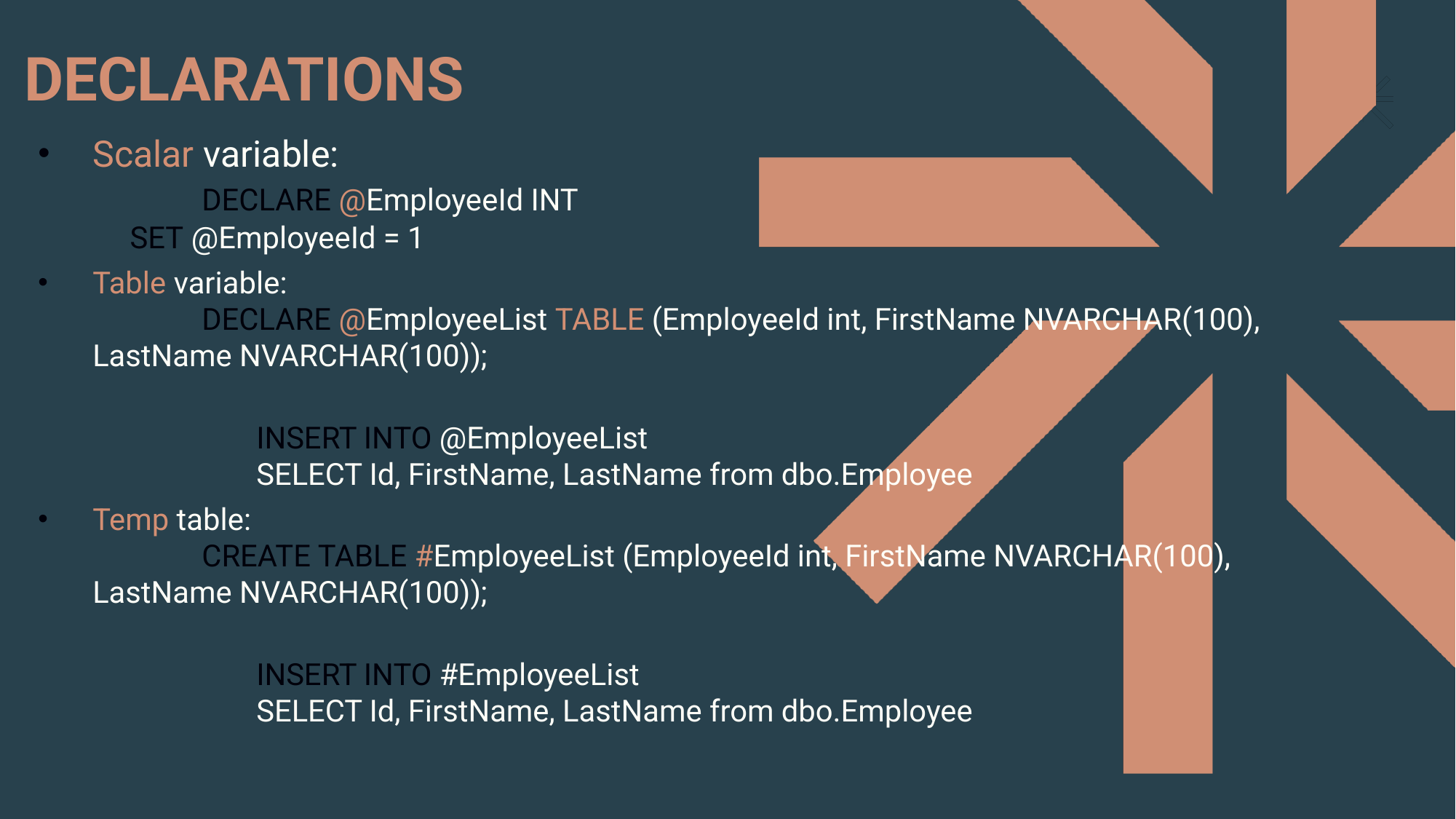

DECLARATIONS
Scalar variable:
	DECLARE @EmployeeId INT
     SET @EmployeeId = 1
Table variable:
	DECLARE @EmployeeList TABLE (EmployeeId int, FirstName NVARCHAR(100),   	LastName NVARCHAR(100));
		INSERT INTO @EmployeeList
		SELECT Id, FirstName, LastName from dbo.Employee
Temp table:
	CREATE TABLE #EmployeeList (EmployeeId int, FirstName NVARCHAR(100), 	LastName NVARCHAR(100));
		INSERT INTO #EmployeeList
		SELECT Id, FirstName, LastName from dbo.Employee